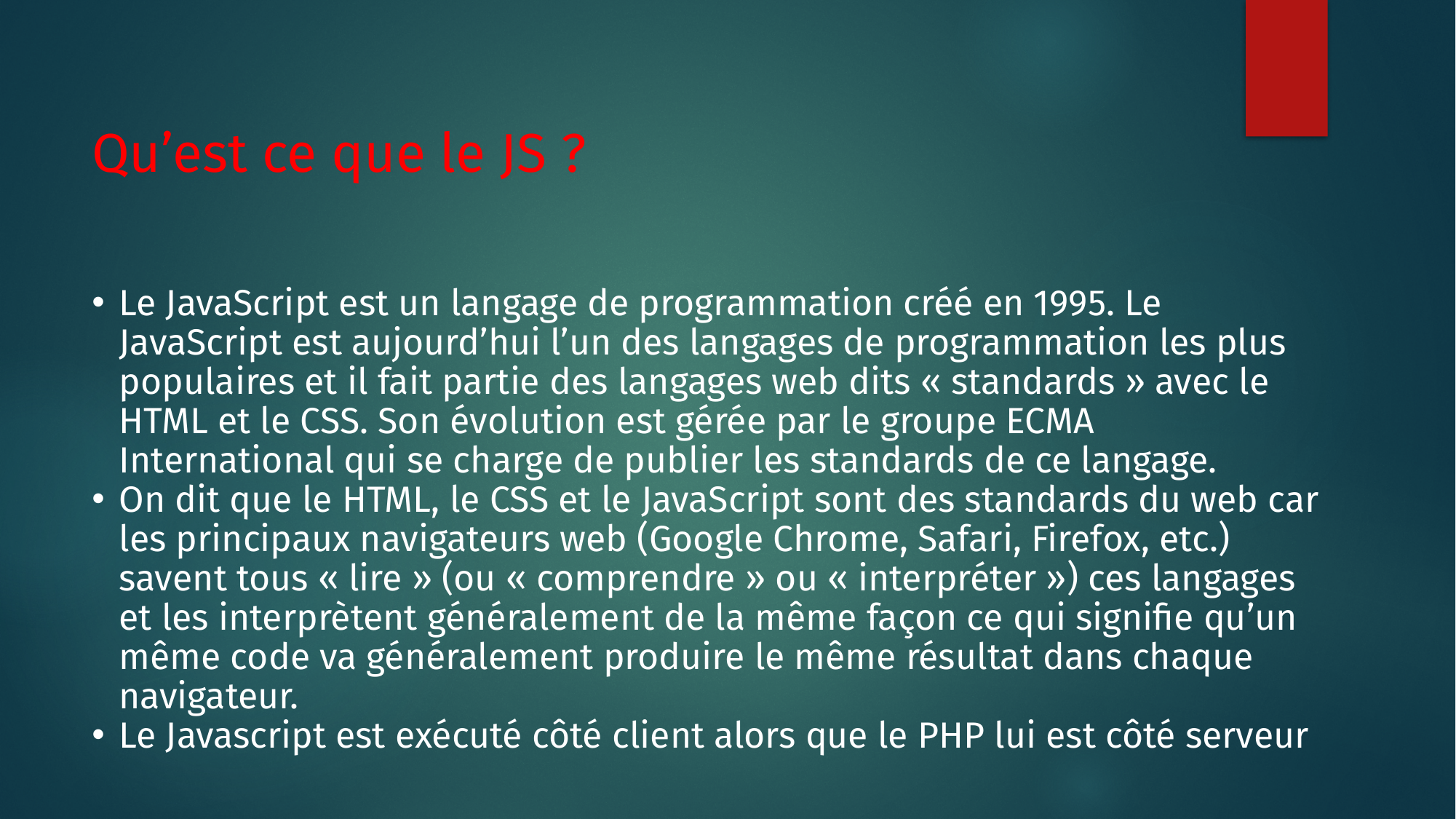

Qu’est ce que le JS ?
Le JavaScript est un langage de programmation créé en 1995. Le JavaScript est aujourd’hui l’un des langages de programmation les plus populaires et il fait partie des langages web dits « standards » avec le HTML et le CSS. Son évolution est gérée par le groupe ECMA International qui se charge de publier les standards de ce langage.
On dit que le HTML, le CSS et le JavaScript sont des standards du web car les principaux navigateurs web (Google Chrome, Safari, Firefox, etc.) savent tous « lire » (ou « comprendre » ou « interpréter ») ces langages et les interprètent généralement de la même façon ce qui signifie qu’un même code va généralement produire le même résultat dans chaque navigateur.
Le Javascript est exécuté côté client alors que le PHP lui est côté serveur